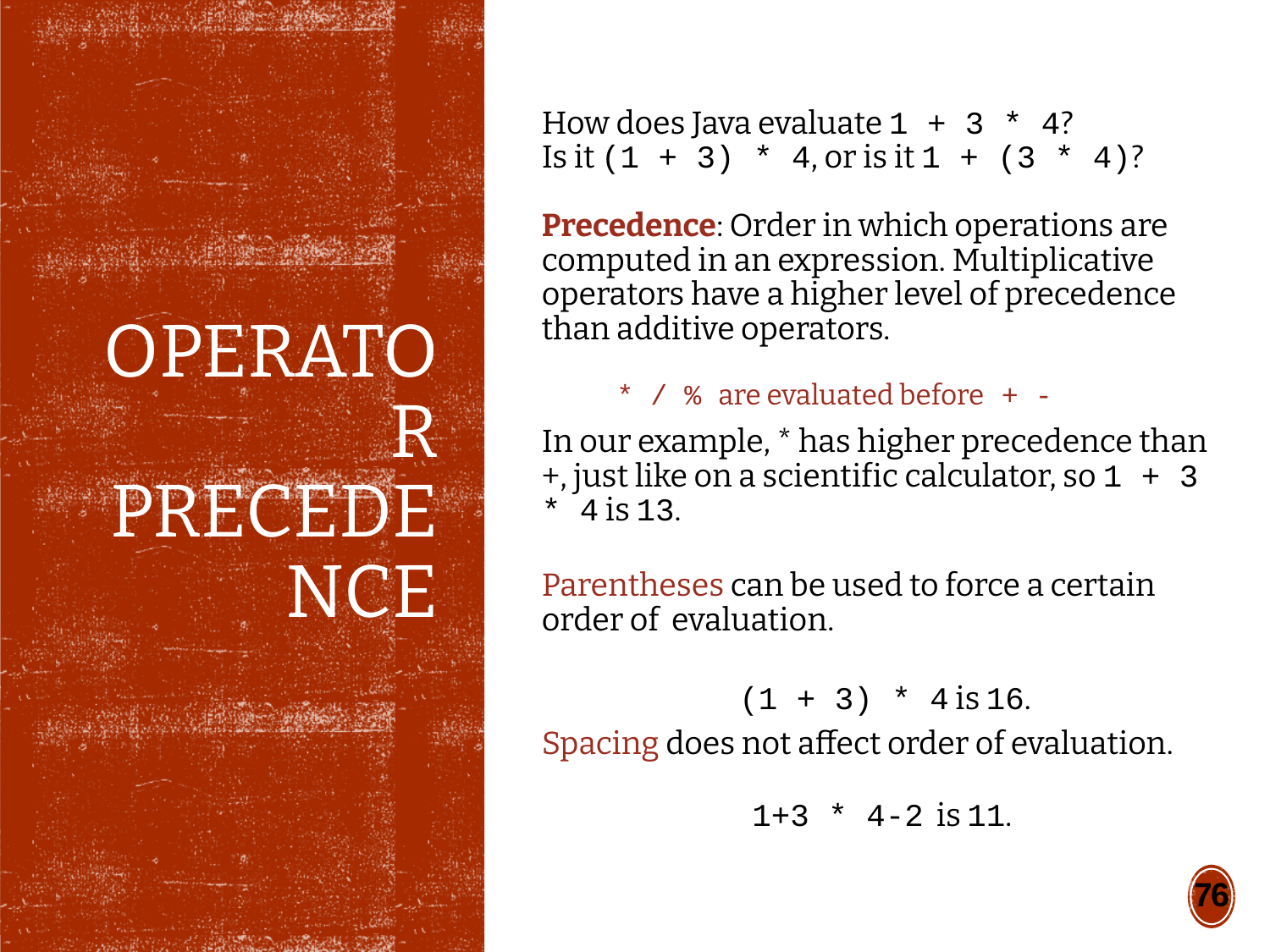

How does Java evaluate 1 + 3 * 4?
Is it (1 + 3) * 4, or is it 1 + (3 * 4)?

Precedence: Order in which operations are computed in an expression. Multiplicative operators have a higher level of precedence than additive operators.

* / %   are evaluated before   + -
In our example, * has higher precedence than +, just like on a scientific calculator, so 1 + 3 * 4 is 13.

Parentheses can be used to force a certain order of  evaluation.
 (1 + 3) * 4 is 16.
Spacing does not affect order of evaluation.
1+3 * 4-2  is 11.
# Operator precedence

76